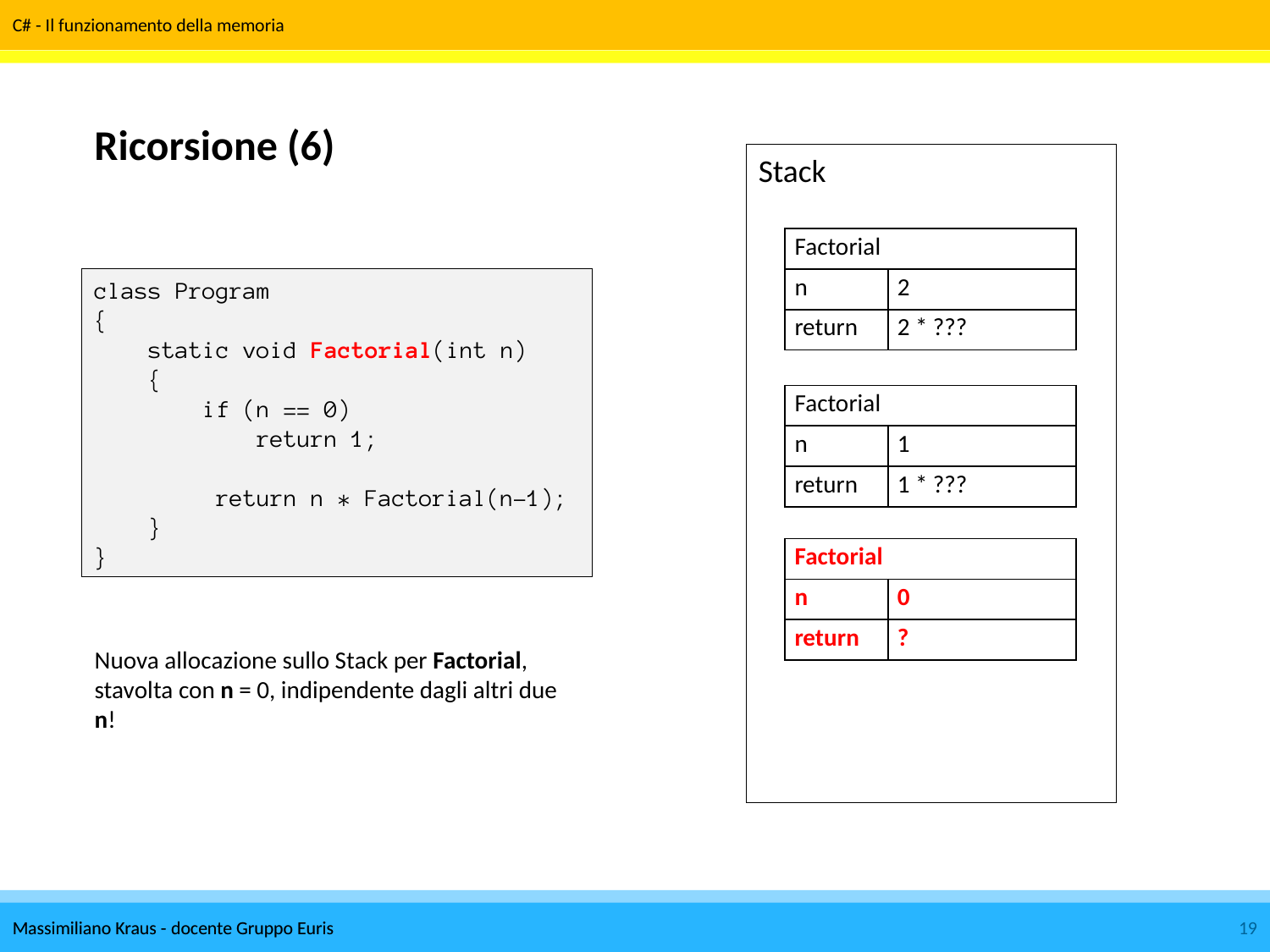

Ricorsione (6)
Stack

| Factorial |  |
| --- | --- |
| n | 2 |
| return | 2 \* ??? |
class Program
{
    static void Factorial(int n)
    {
        if (n == 0)
            return 1;

         return n * Factorial(n-1);
    }
}
| Factorial |  |
| --- | --- |
| n | 1 |
| return | 1 \* ??? |
| Factorial |  |
| --- | --- |
| n | 0 |
| return | ? |
Nuova allocazione sullo Stack per Factorial, stavolta con n = 0, indipendente dagli altri due n!